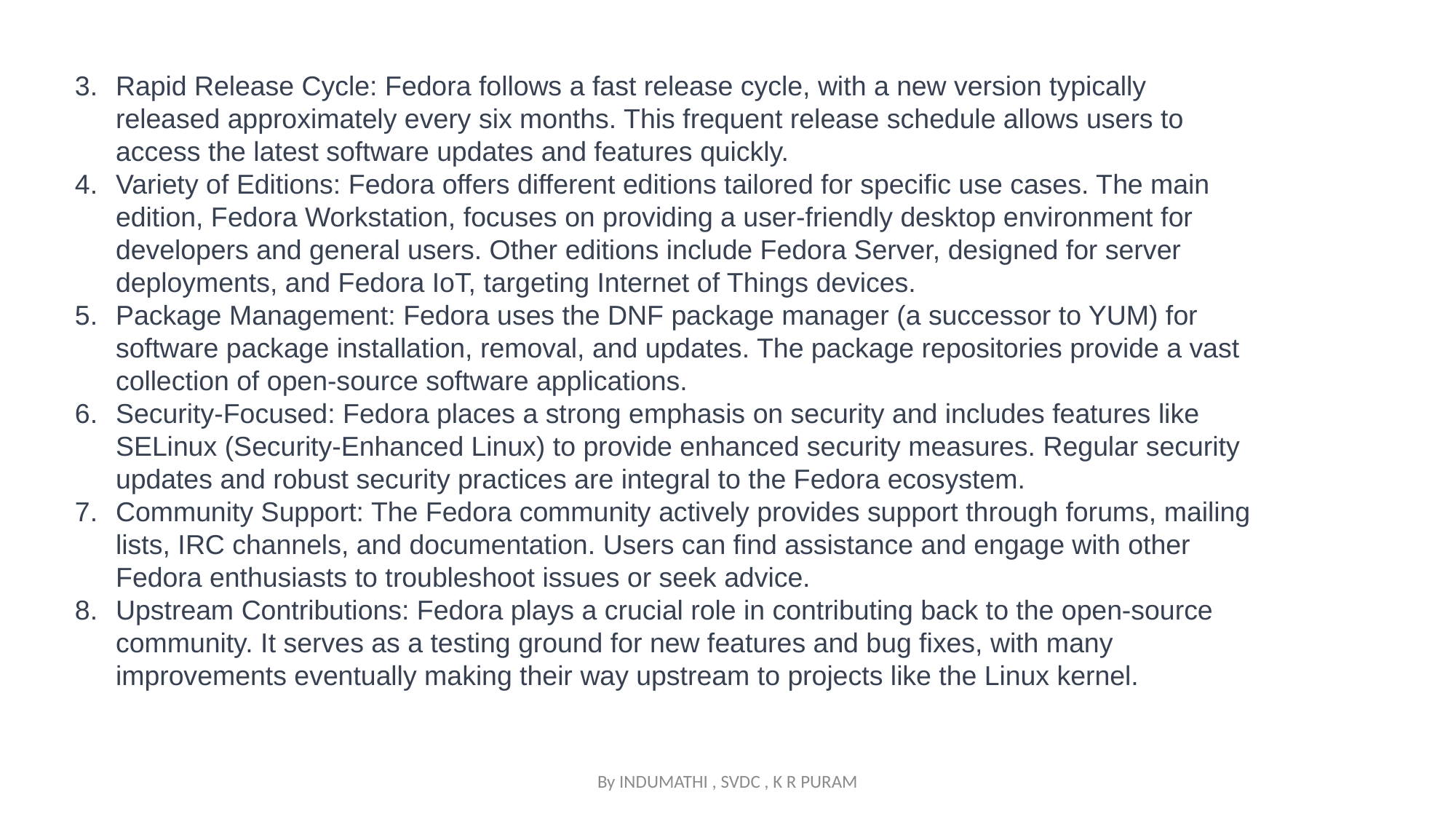

Rapid Release Cycle: Fedora follows a fast release cycle, with a new version typically released approximately every six months. This frequent release schedule allows users to access the latest software updates and features quickly.
Variety of Editions: Fedora offers different editions tailored for specific use cases. The main edition, Fedora Workstation, focuses on providing a user-friendly desktop environment for developers and general users. Other editions include Fedora Server, designed for server deployments, and Fedora IoT, targeting Internet of Things devices.
Package Management: Fedora uses the DNF package manager (a successor to YUM) for software package installation, removal, and updates. The package repositories provide a vast collection of open-source software applications.
Security-Focused: Fedora places a strong emphasis on security and includes features like SELinux (Security-Enhanced Linux) to provide enhanced security measures. Regular security updates and robust security practices are integral to the Fedora ecosystem.
Community Support: The Fedora community actively provides support through forums, mailing lists, IRC channels, and documentation. Users can find assistance and engage with other Fedora enthusiasts to troubleshoot issues or seek advice.
Upstream Contributions: Fedora plays a crucial role in contributing back to the open-source community. It serves as a testing ground for new features and bug fixes, with many improvements eventually making their way upstream to projects like the Linux kernel.

By INDUMATHI , SVDC , K R PURAM